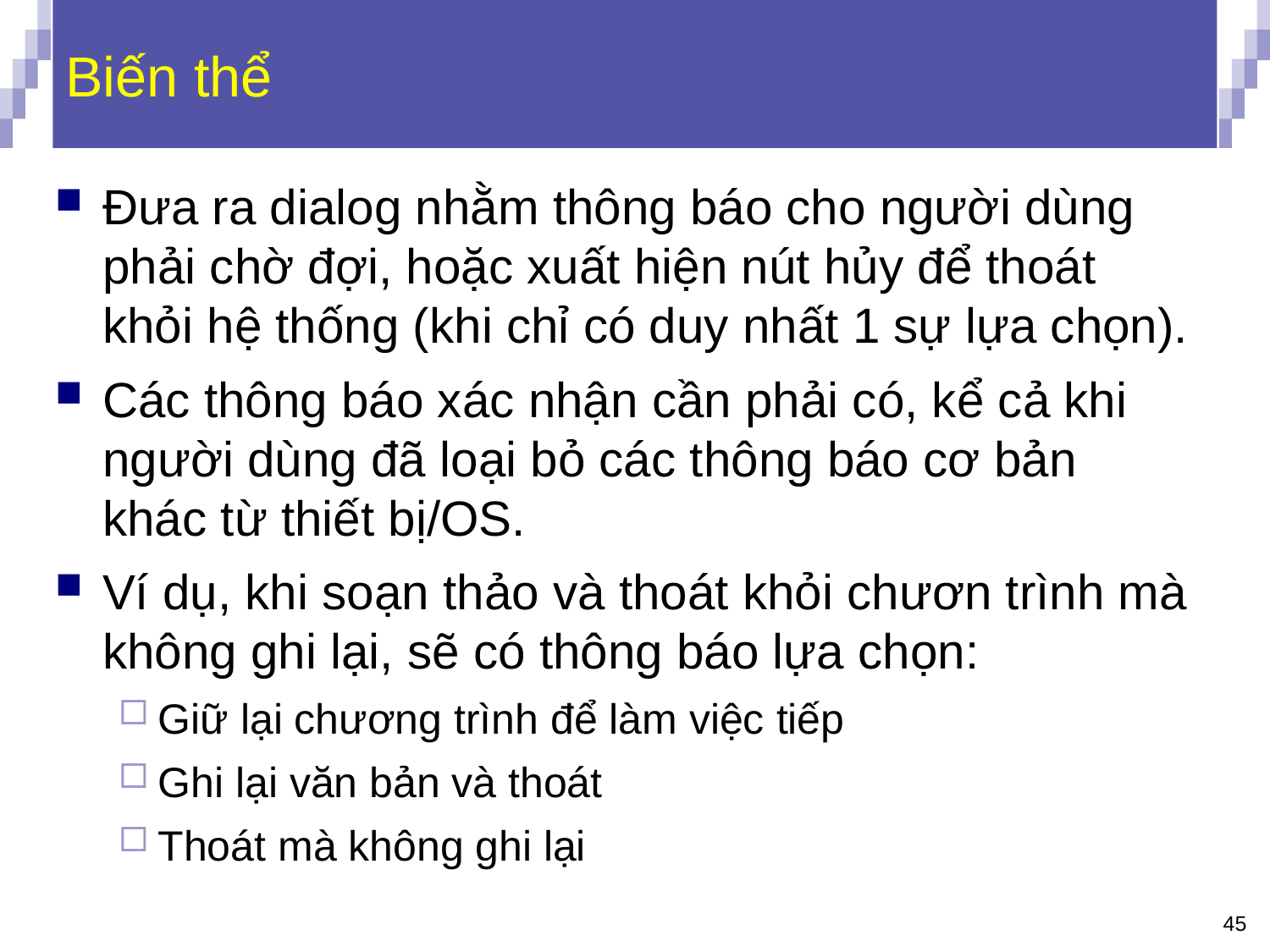

# Biến thể
Đưa ra dialog nhằm thông báo cho người dùng
phải chờ đợi, hoặc xuất hiện nút hủy để thoát
khỏi hệ thống (khi chỉ có duy nhất 1 sự lựa chọn).
Các thông báo xác nhận cần phải có, kể cả khi
người dùng đã loại bỏ các thông báo cơ bản
khác từ thiết bị/OS.
Ví dụ, khi soạn thảo và thoát khỏi chươn trình mà
không ghi lại, sẽ có thông báo lựa chọn:
Giữ lại chương trình để làm việc tiếp
Ghi lại văn bản và thoát
Thoát mà không ghi lại
45